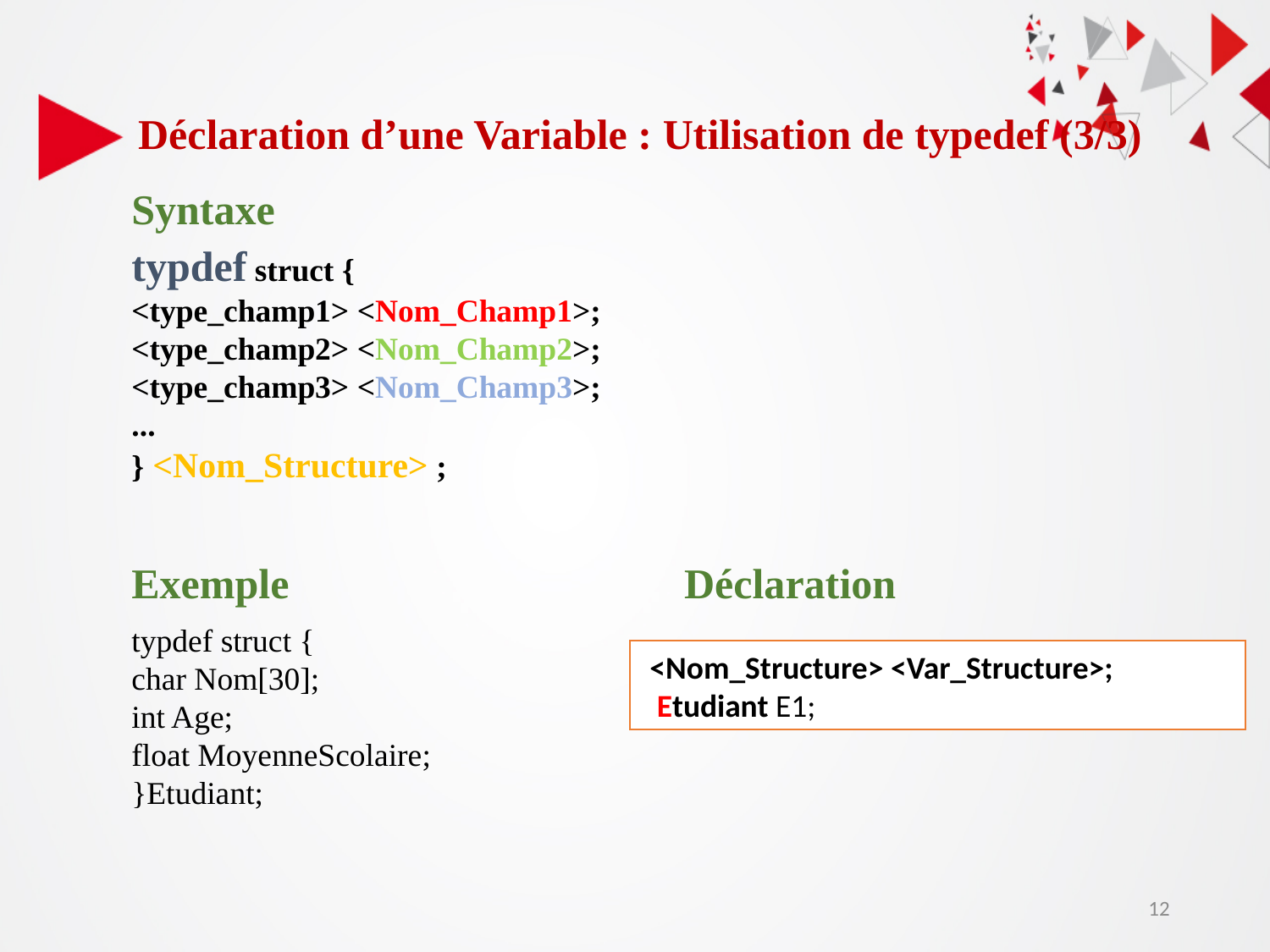

Déclaration d’une Variable : Utilisation de typedef (3/3)
Syntaxe
typdef struct {
<type_champ1> <Nom_Champ1>;
<type_champ2> <Nom_Champ2>;
<type_champ3> <Nom_Champ3>;
...
} <Nom_Structure> ;
Exemple
Déclaration
typdef struct {
char Nom[30];
int Age;
float MoyenneScolaire;
}Etudiant;

  Etudiant E1;
 <Nom_Structure> <Var_Structure>;
12